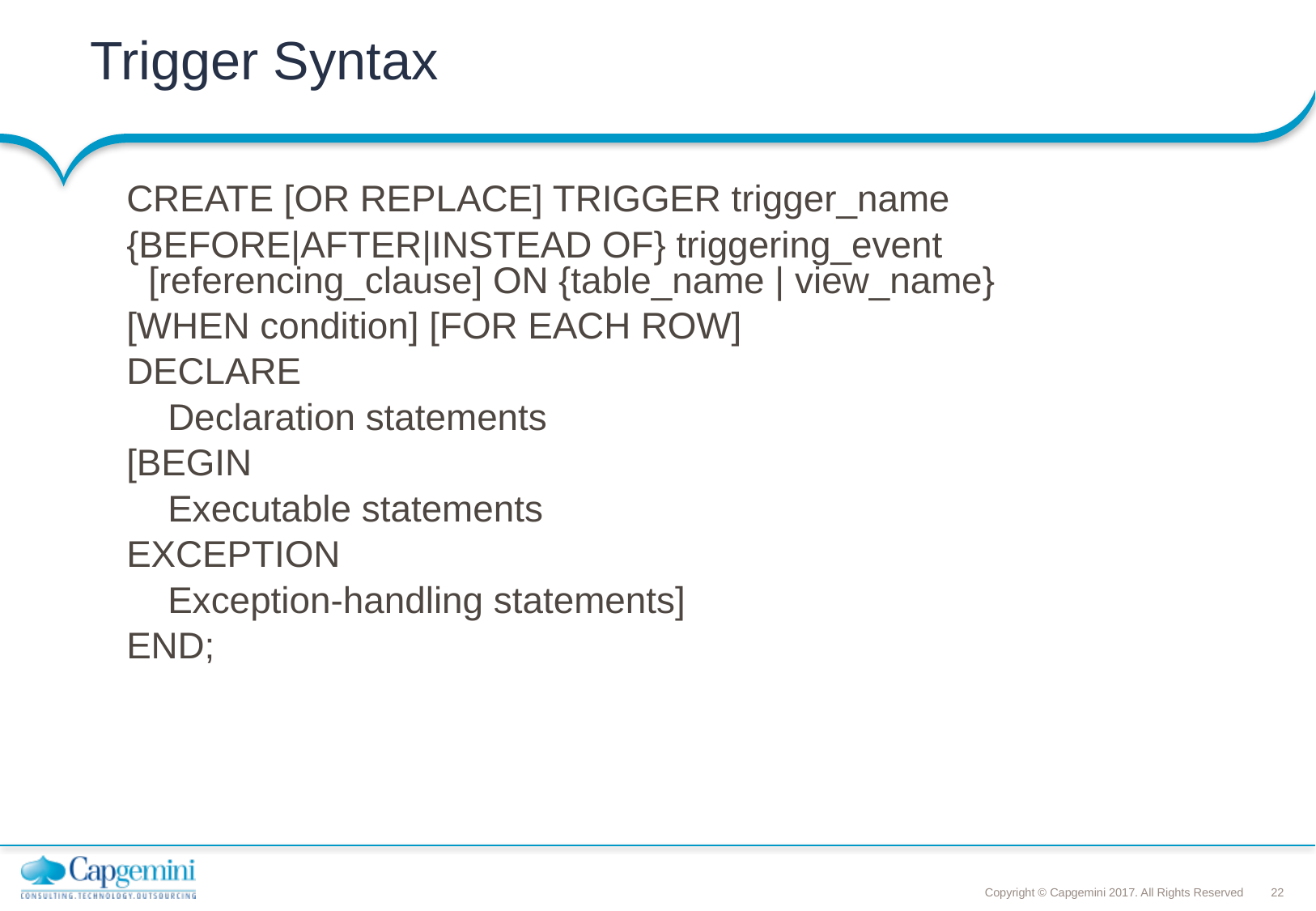

Trigger Syntax

CREATE [OR REPLACE] TRIGGER trigger_name
{BEFORE|AFTER|INSTEAD OF} triggering_event [referencing_clause] ON {table_name | view_name}
[WHEN condition] [FOR EACH ROW]
DECLARE
    Declaration statements
[BEGIN
    Executable statements
EXCEPTION
    Exception-handling statements]
END;